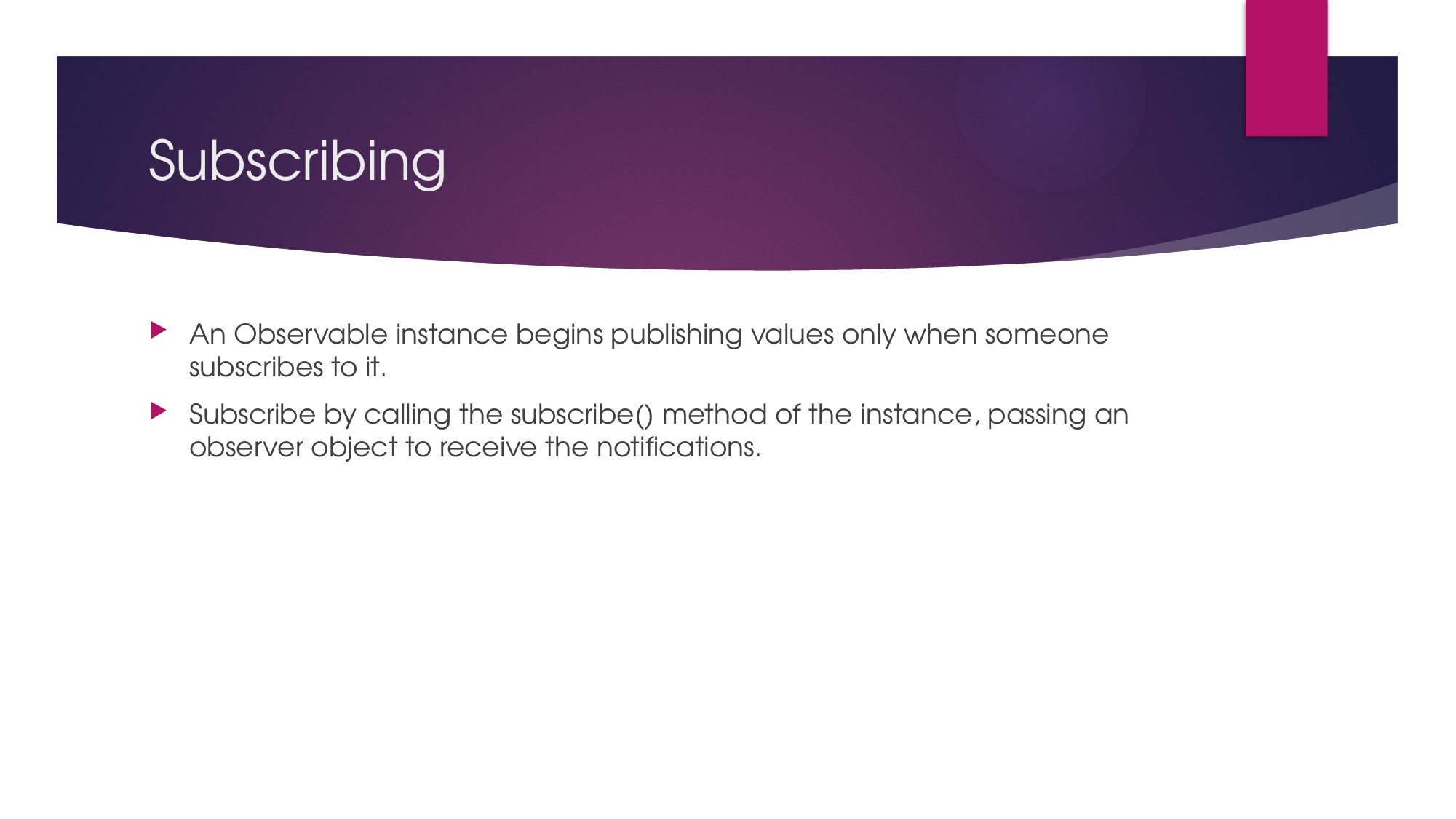

# Subscribing
An Observable instance begins publishing values only when someone subscribes to it.
Subscribe by calling the subscribe() method of the instance, passing an observer object to receive the notifications.